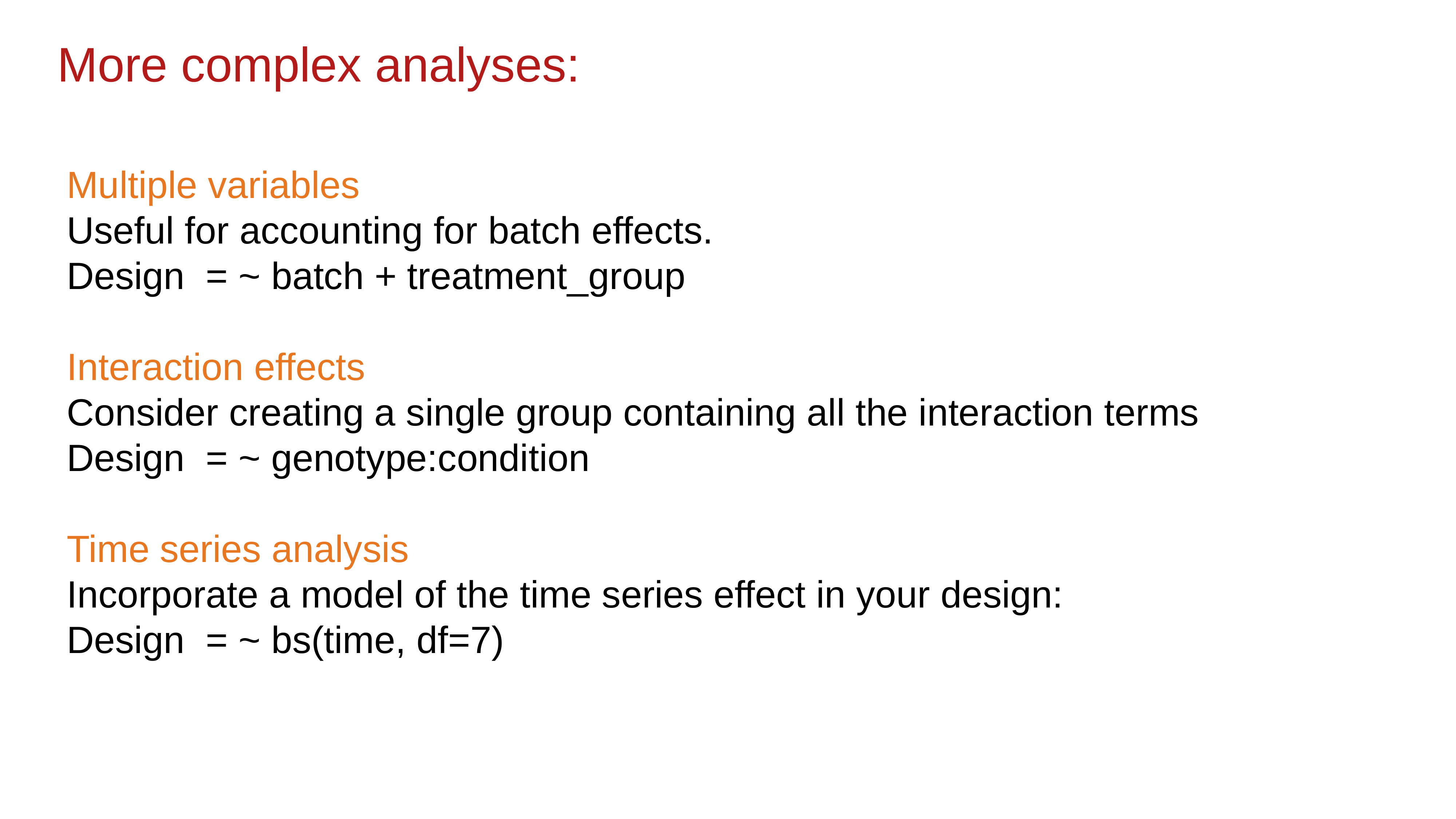

More complex analyses:
Multiple variables
Useful for accounting for batch effects.
Design  = ~ batch + treatment_group

Interaction effects
Consider creating a single group containing all the interaction terms
Design  = ~ genotype:condition

Time series analysis
Incorporate a model of the time series effect in your design:
Design  = ~ bs(time, df=7)